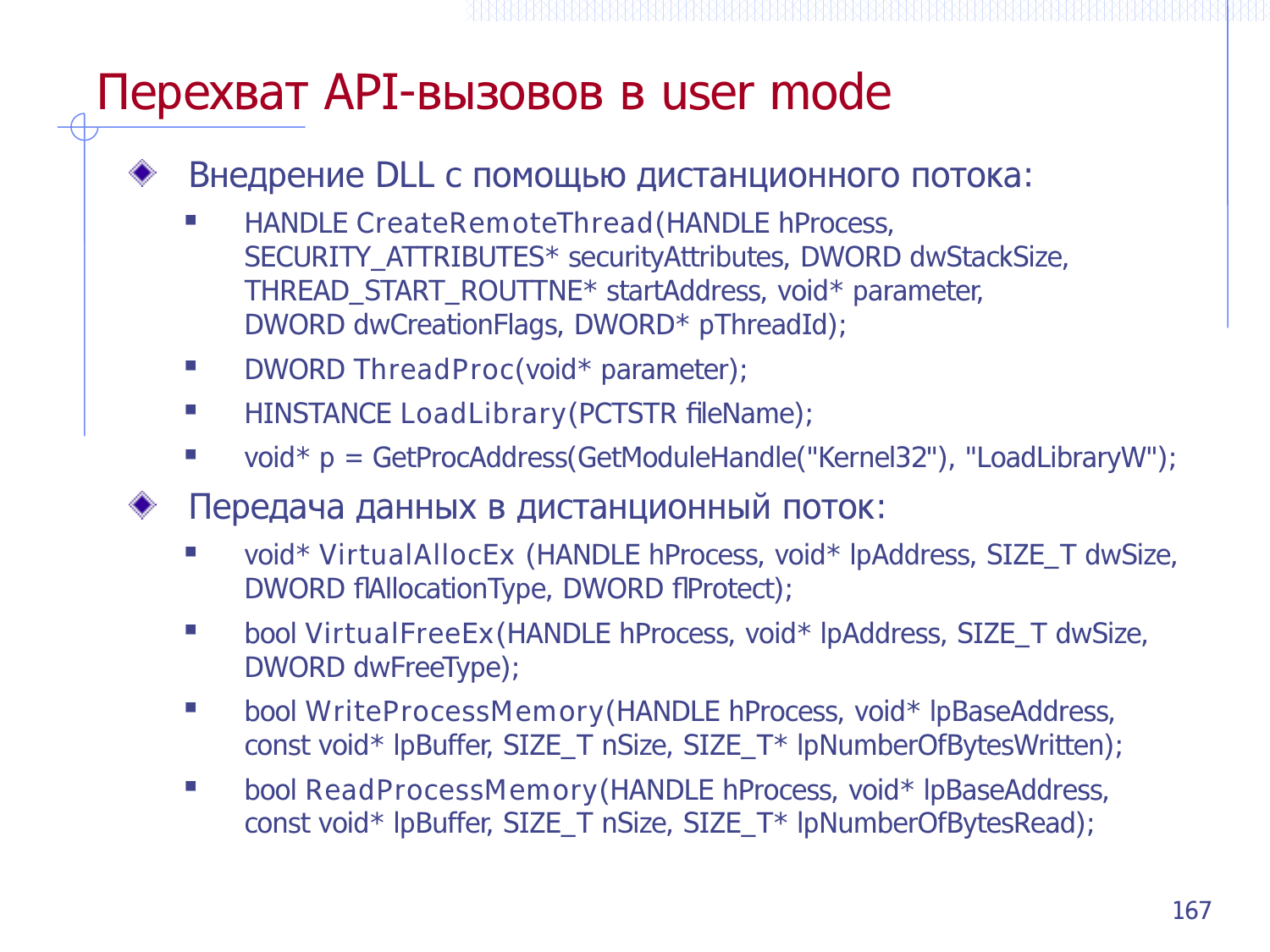

# Перехват API-вызовов в user mode
Внедрение DLL с помощью дистанционного потока:
HANDLE CreateRemoteThread(HANDLE hProcess, SECURITY_ATTRIBUTES* securityAttributes, DWORD dwStackSize, THREAD_START_ROUTTNE* startAddress, void* parameter,
DWORD dwCreationFlags, DWORD* pThreadId);
DWORD ThreadProc(void* parameter);
HINSTANCE LoadLibrary(PCTSTR fileName);
void* p = GetProcAddress(GetModuleHandle("Kernel32"), "LoadLibraryW");
Передача данных в дистанционный поток:
void* VirtualAllocEx (HANDLE hProcess, void* lpAddress, SIZE_T dwSize, DWORD flAllocationType, DWORD flProtect);
bool VirtualFreeEx(HANDLE hProcess, void* lpAddress, SIZE_T dwSize, DWORD dwFreeType);
bool WriteProcessMemory(HANDLE hProcess, void* lpBaseAddress,
const void* lpBuffer, SIZE_T nSize, SIZE_T* lpNumberOfBytesWritten);
bool ReadProcessMemory(HANDLE hProcess, void* lpBaseAddress,
const void* lpBuffer, SIZE_T nSize, SIZE_T* lpNumberOfBytesRead);

167